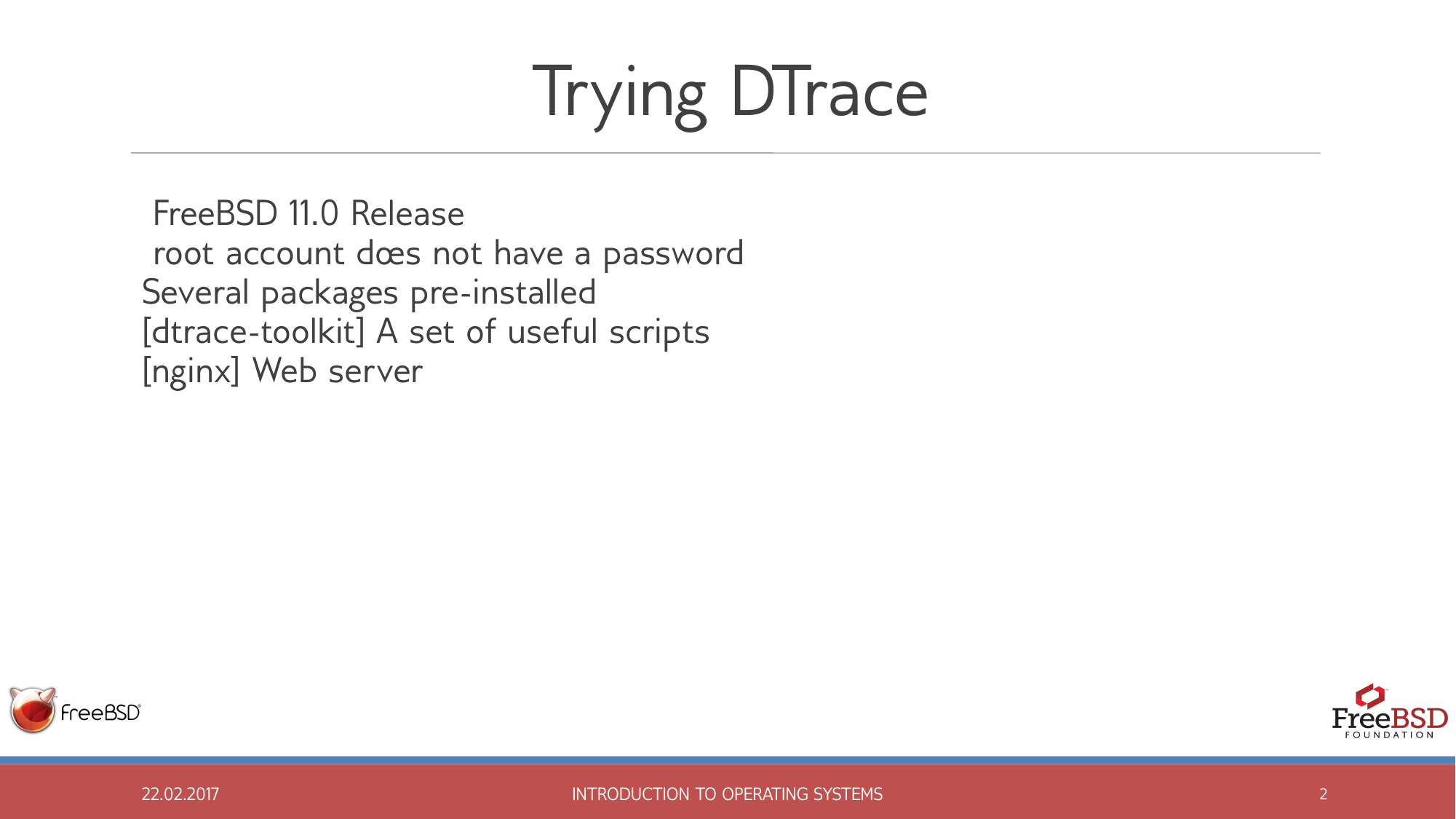

Trying DTrace
 FreeBSD 11.0 Release
 root account does not have a password
Several packages pre-installed
[dtrace-toolkit] A set of useful scripts
[nginx] Web server
22.02.2017
2
Introduction to Operating Systems